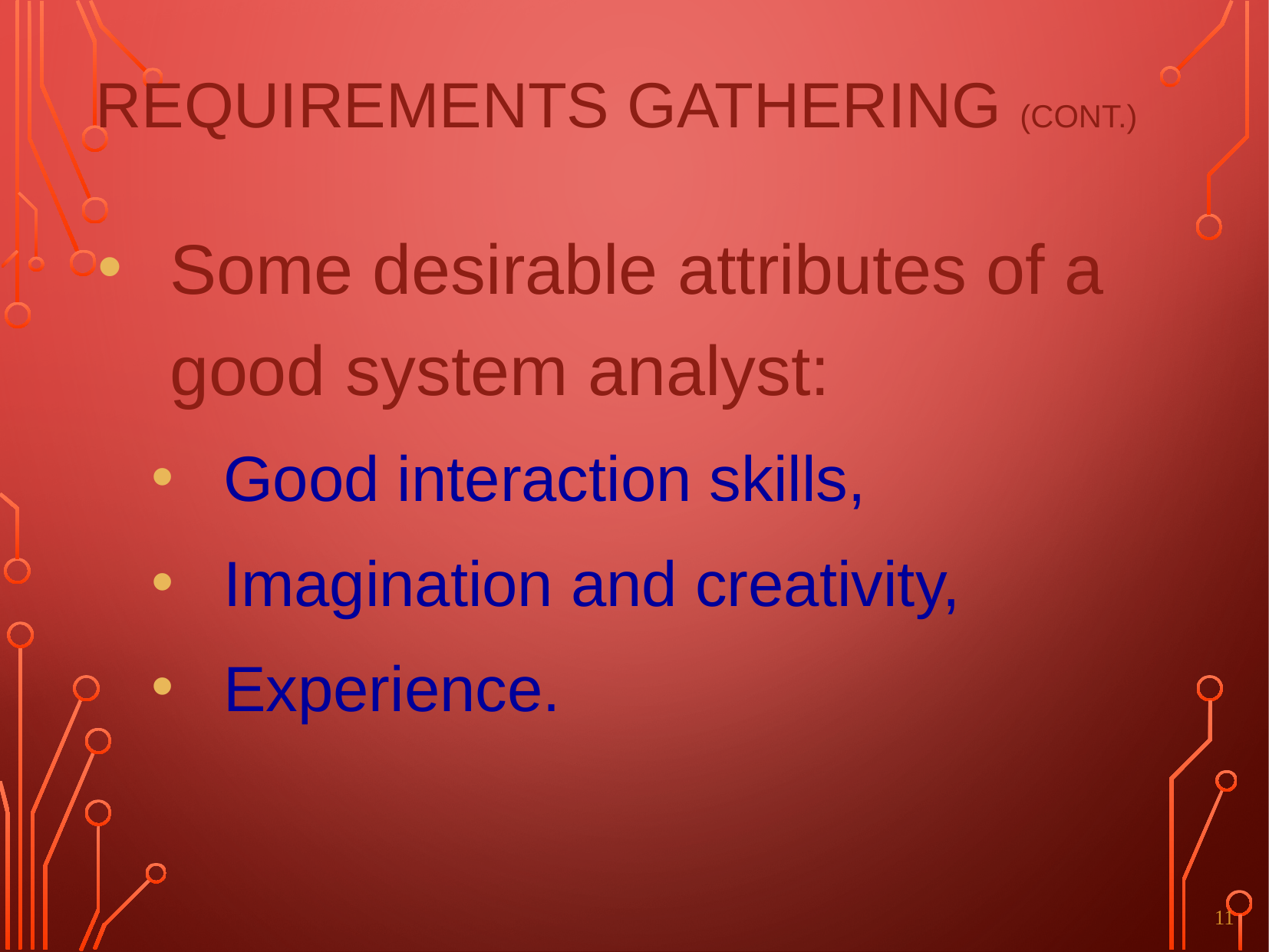

# REQUIREMENTS GATHERING (CONT.)
Some desirable attributes of a good system analyst:
Good interaction skills,
Imagination and creativity,
Experience.
11